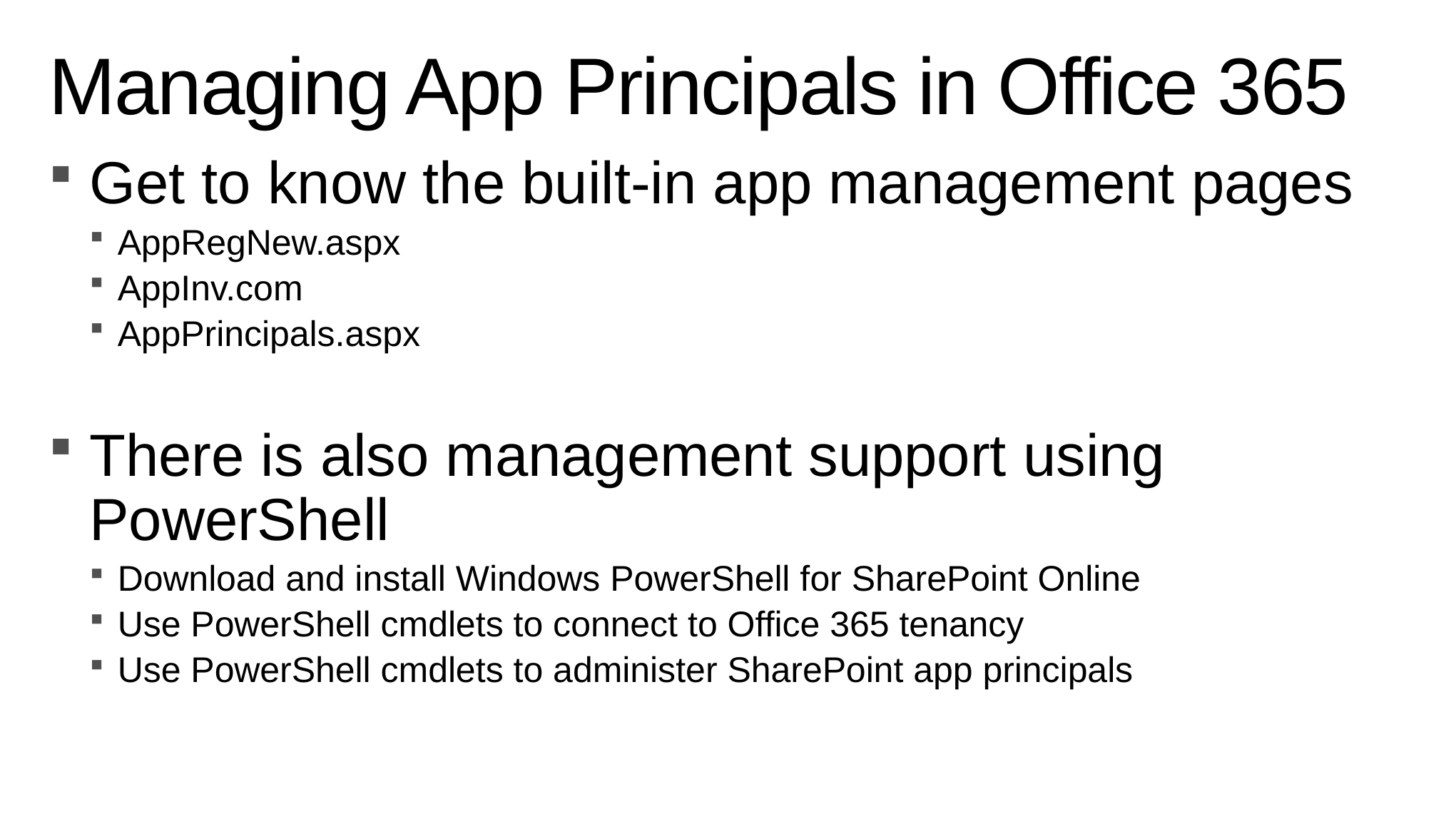

# Managing App Principals in Office 365
Get to know the built-in app management pages
AppRegNew.aspx
AppInv.com
AppPrincipals.aspx

There is also management support using PowerShell
Download and install Windows PowerShell for SharePoint Online
Use PowerShell cmdlets to connect to Office 365 tenancy
Use PowerShell cmdlets to administer SharePoint app principals